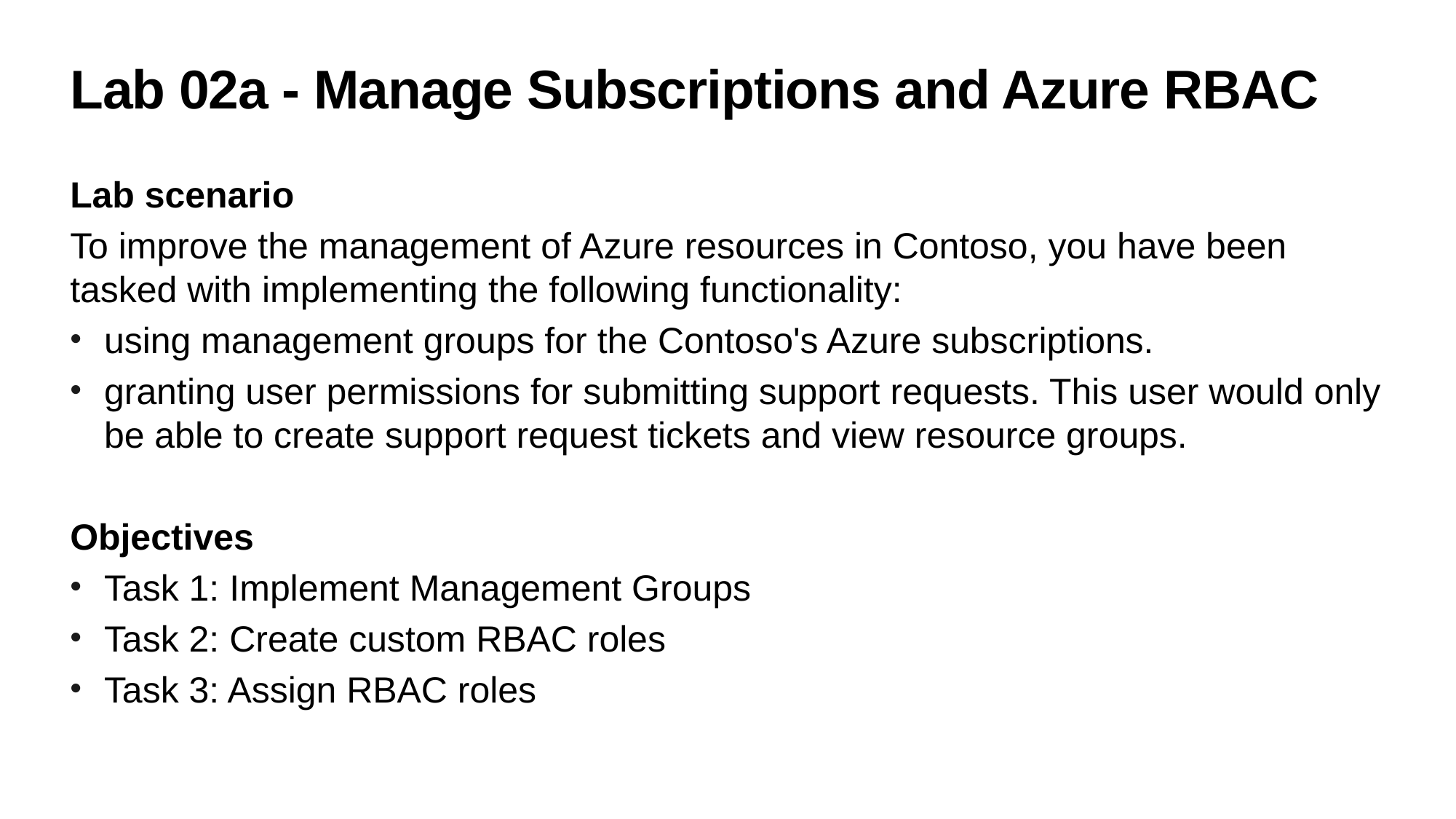

# Lab 02a - Manage Subscriptions and Azure RBAC
Lab scenario
To improve the management of Azure resources in Contoso, you have been tasked with implementing the following functionality:
using management groups for the Contoso's Azure subscriptions.
granting user permissions for submitting support requests. This user would only be able to create support request tickets and view resource groups.

Objectives
Task 1: Implement Management Groups
Task 2: Create custom RBAC roles
Task 3: Assign RBAC roles